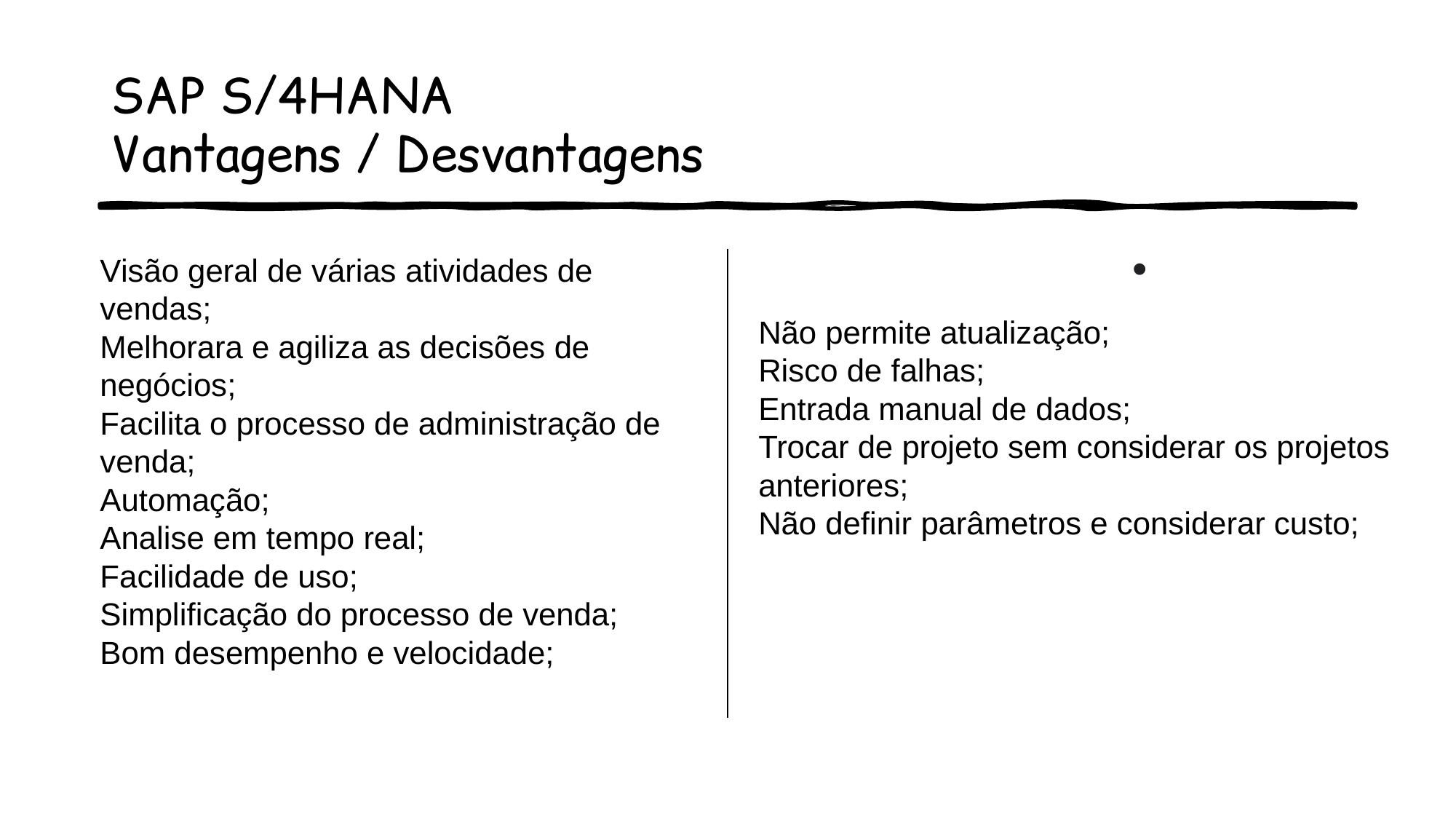

# SAP S/4HANA Vantagens / Desvantagens
Vantagens 		  			           		 • Desvantagens
Visão geral de várias atividades de vendas;
Melhorara e agiliza as decisões de negócios;
Facilita o processo de administração de venda;
Automação;
Analise em tempo real;
Facilidade de uso;
Simplificação do processo de venda;
Bom desempenho e velocidade;

Não permite atualização;
Risco de falhas;
Entrada manual de dados;
Trocar de projeto sem considerar os projetos anteriores;
Não definir parâmetros e considerar custo;